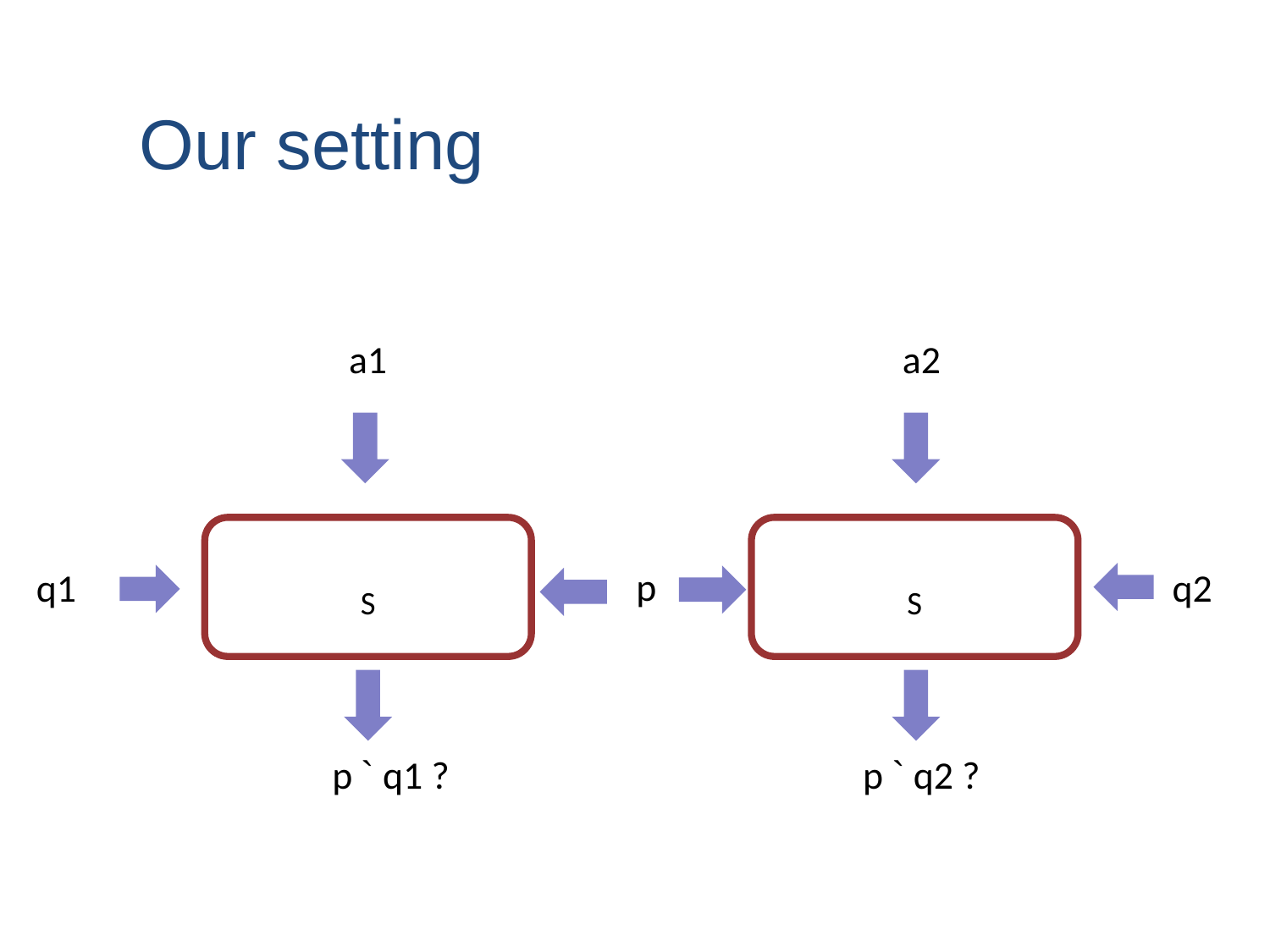

# Our setting
a1

S
q1

p ` q1 ?
a2

S
q2

p ` q2 ?
p